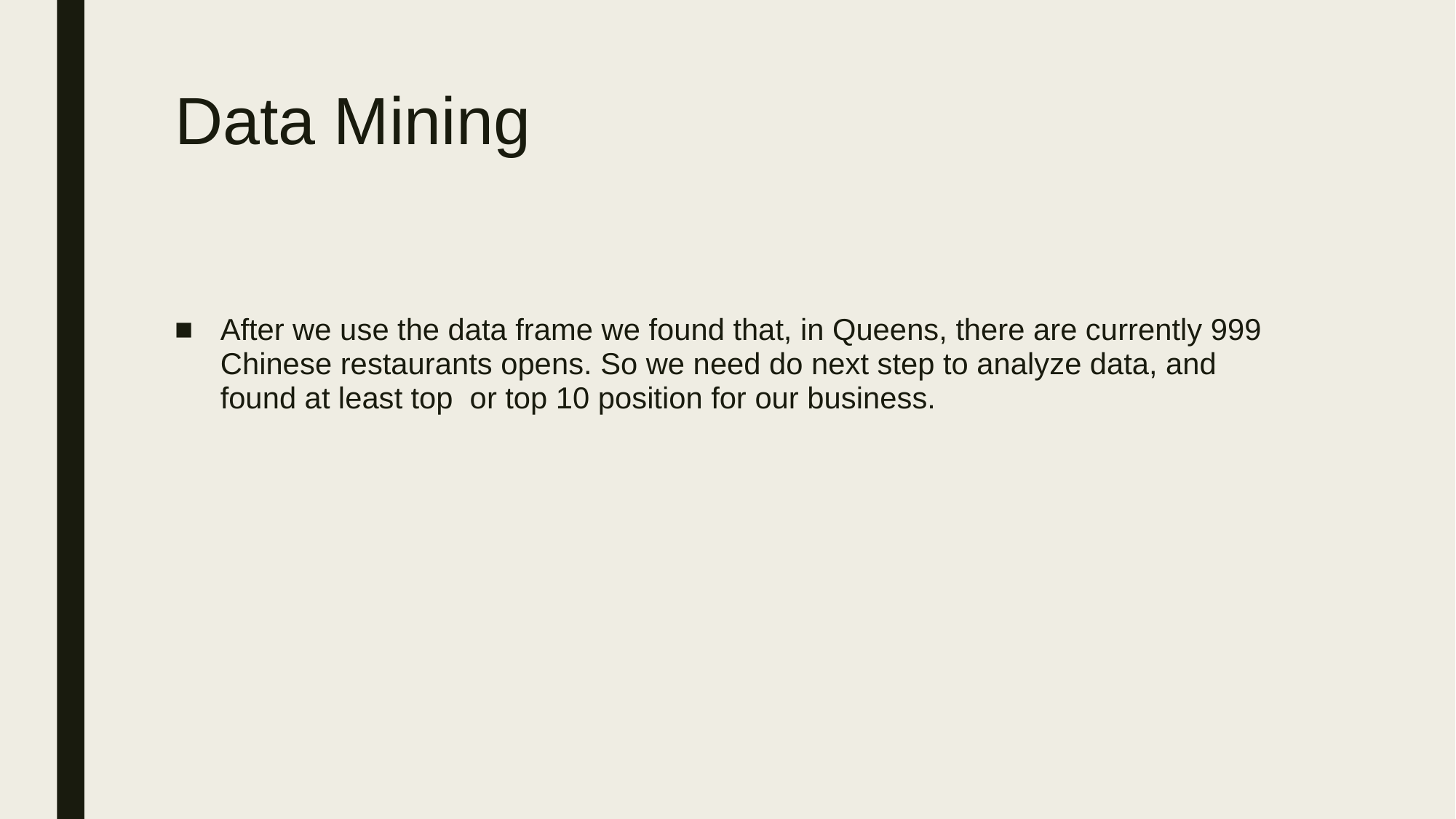

# Data Mining
After we use the data frame we found that, in Queens, there are currently 999 Chinese restaurants opens. So we need do next step to analyze data, and found at least top  or top 10 position for our business.